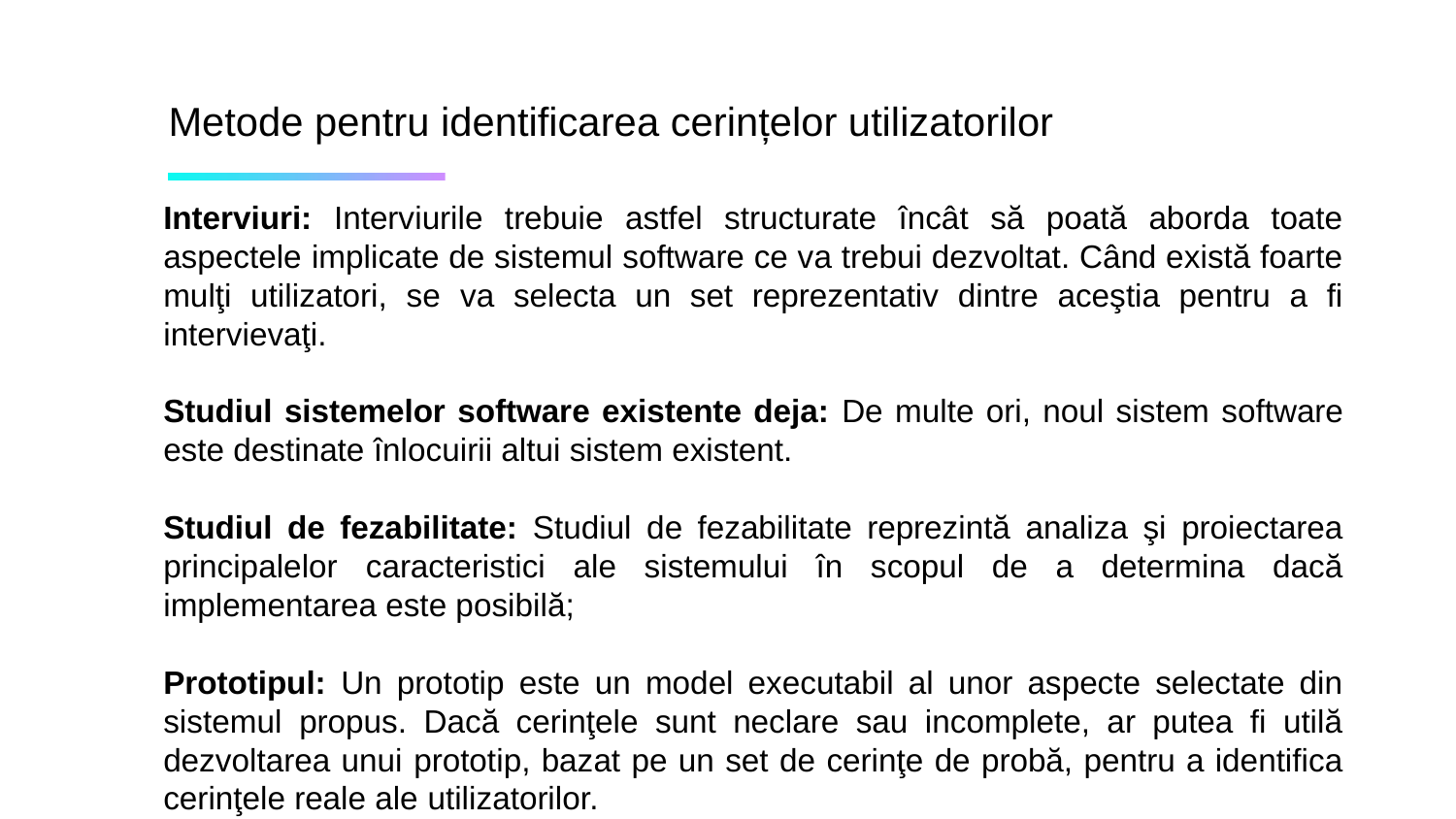

# Metode pentru identificarea cerințelor utilizatorilor

Interviuri: Interviurile trebuie astfel structurate încât să poată aborda toate aspectele implicate de sistemul software ce va trebui dezvoltat. Când există foarte mulţi utilizatori, se va selecta un set reprezentativ dintre aceştia pentru a fi intervievaţi.

Studiul sistemelor software existente deja: De multe ori, noul sistem software este destinate înlocuirii altui sistem existent.

Studiul de fezabilitate: Studiul de fezabilitate reprezintă analiza şi proiectarea principalelor caracteristici ale sistemului în scopul de a determina dacă implementarea este posibilă;

Prototipul: Un prototip este un model executabil al unor aspecte selectate din sistemul propus. Dacă cerinţele sunt neclare sau incomplete, ar putea fi utilă dezvoltarea unui prototip, bazat pe un set de cerinţe de probă, pentru a identifica cerinţele reale ale utilizatorilor.